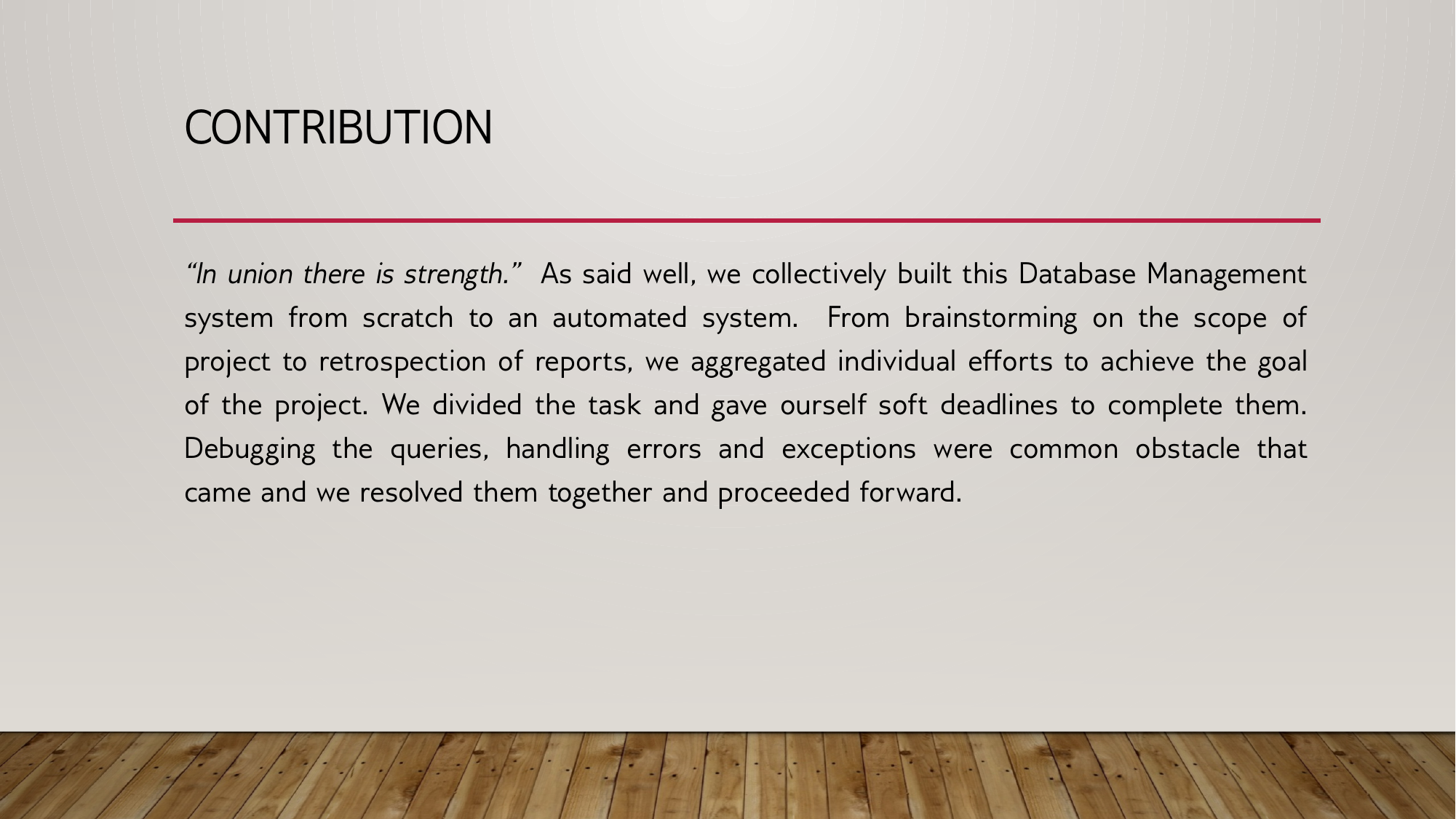

# Contribution
“In union there is strength.”  As said well, we collectively built this Database Management system from scratch to an automated system.  From brainstorming on the scope of project to retrospection of reports, we aggregated individual efforts to achieve the goal of the project. We divided the task and gave ourself soft deadlines to complete them. Debugging the queries, handling errors and exceptions were common obstacle that came and we resolved them together and proceeded forward.